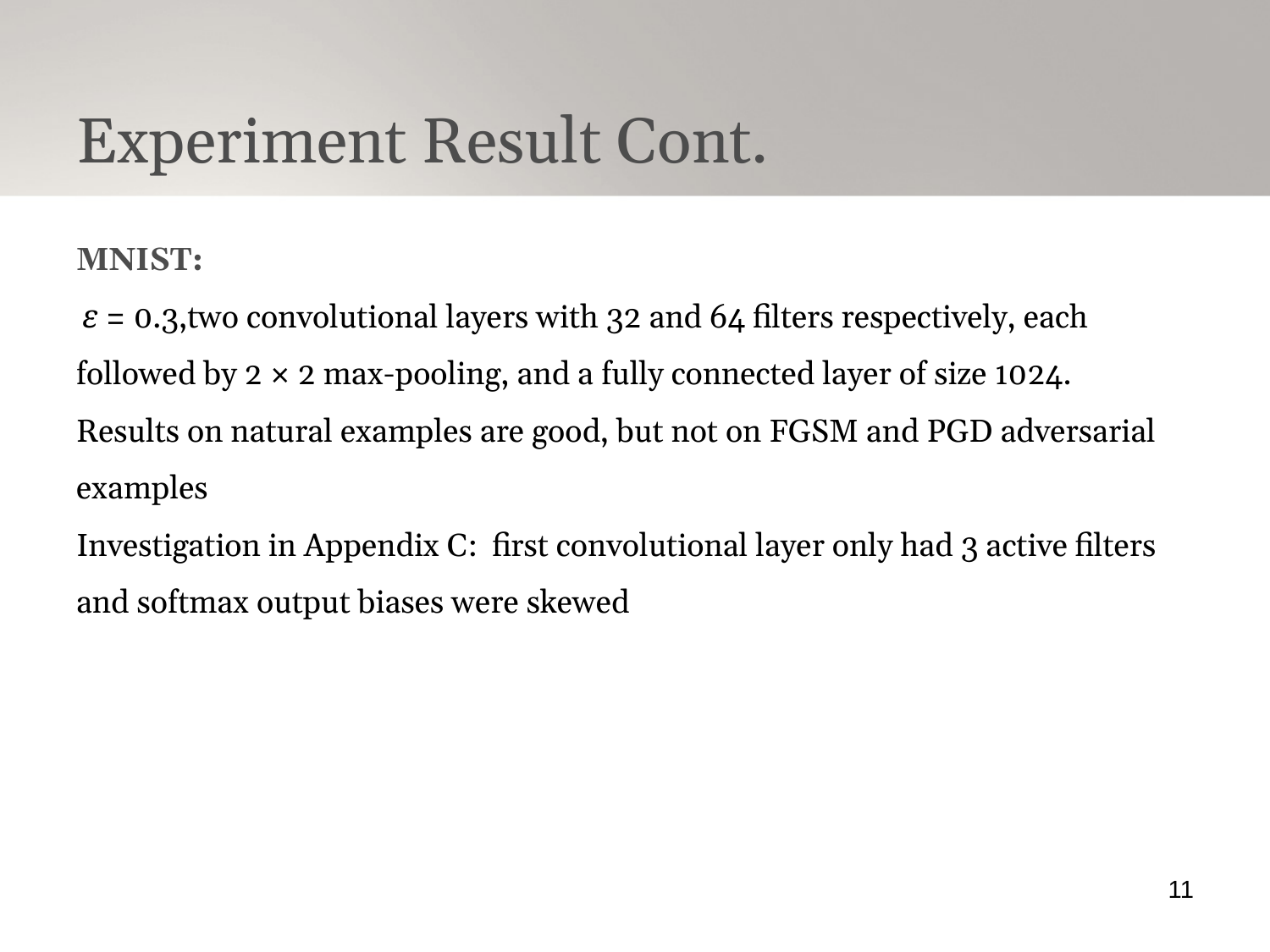

Experiment Result Cont.

MNIST:
 ε = 0.3,two convolutional layers with 32 and 64 filters respectively, each followed by 2 × 2 max-pooling, and a fully connected layer of size 1024.
Results on natural examples are good, but not on FGSM and PGD adversarial examples
Investigation in Appendix C:  first convolutional layer only had 3 active filters and softmax output biases were skewed

11